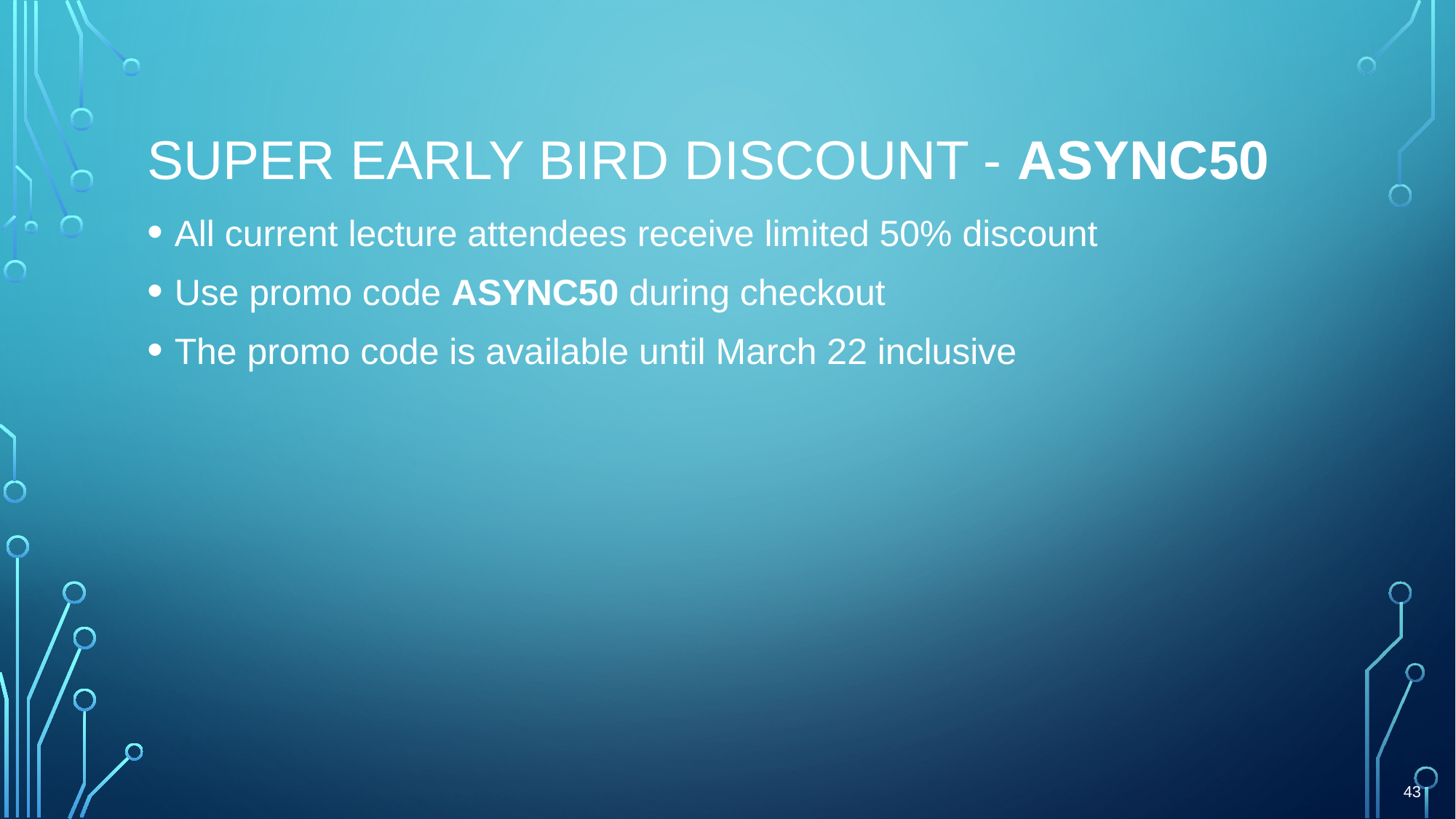

# SUPER EARLY BIRD DISCOUNT - ASYNC50
All current lecture attendees receive limited 50% discount
Use promo code ASYNC50 during checkout
The promo code is available until March 22 inclusive

43